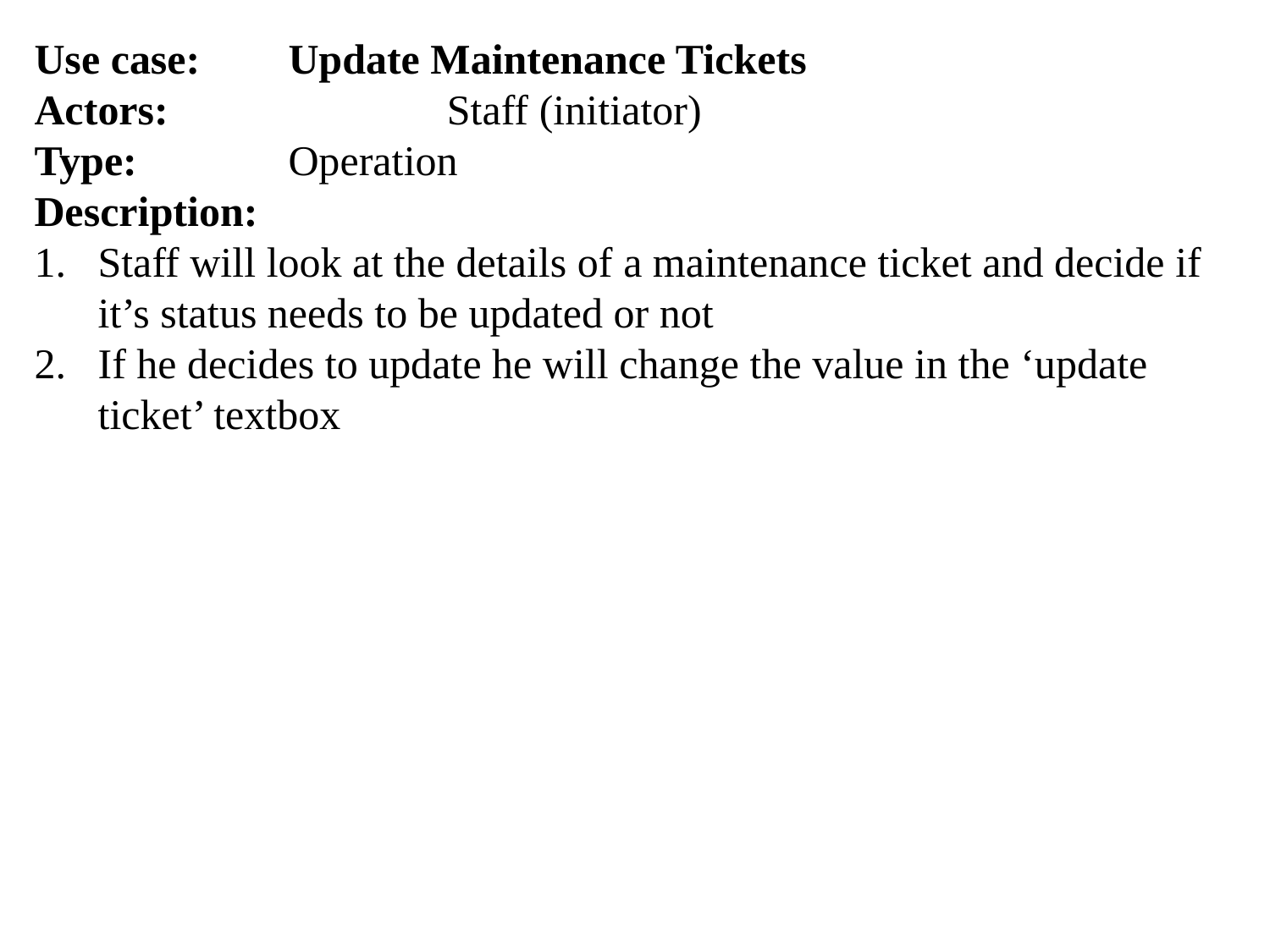

Use case:	Update Maintenance Tickets
Actors:	               Staff (initiator)
Type: 		Operation
Description:
Staff will look at the details of a maintenance ticket and decide if it’s status needs to be updated or not
If he decides to update he will change the value in the ‘update ticket’ textbox